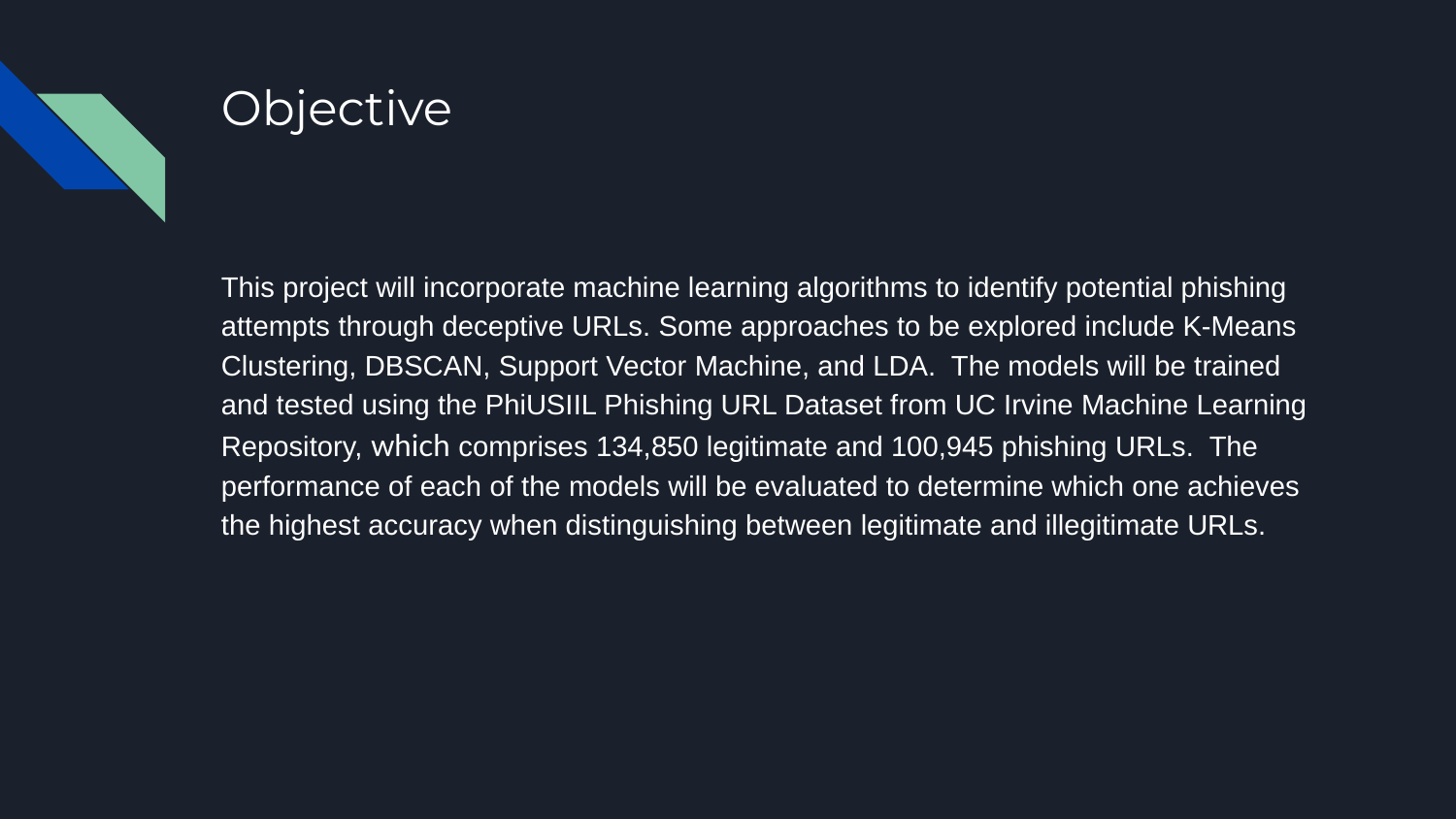

# Objective
This project will incorporate machine learning algorithms to identify potential phishing attempts through deceptive URLs. Some approaches to be explored include K-Means Clustering, DBSCAN, Support Vector Machine, and LDA.  The models will be trained and tested using the PhiUSIIL Phishing URL Dataset from UC Irvine Machine Learning Repository, which comprises 134,850 legitimate and 100,945 phishing URLs.  The performance of each of the models will be evaluated to determine which one achieves the highest accuracy when distinguishing between legitimate and illegitimate URLs.